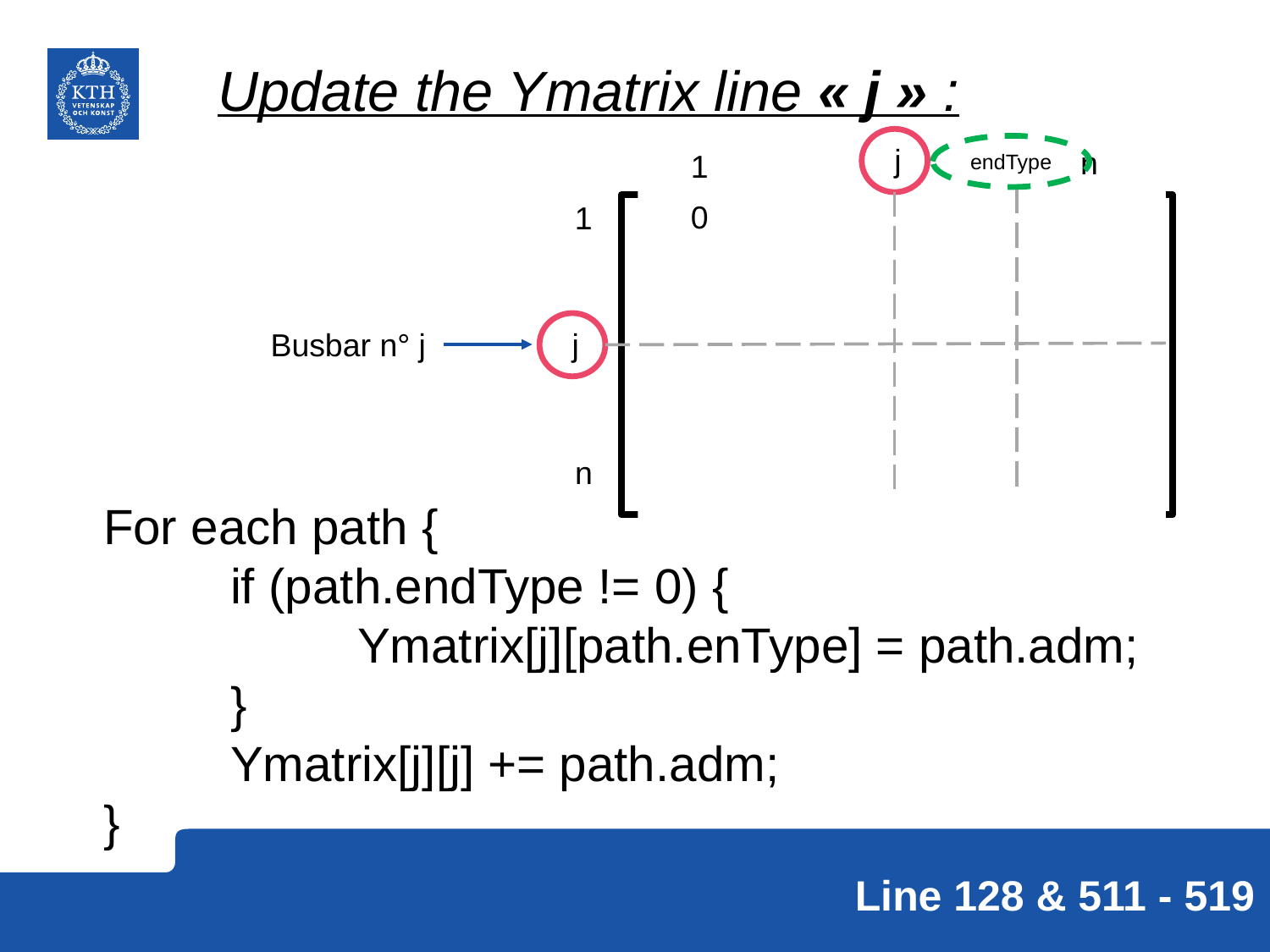

Update the Ymatrix line « j » :

j
endType
n
1

0
1

Busbar n° j
j
n
For each path {
	if (path.endType != 0) {
		Ymatrix[j][path.enType] = path.adm;
	}
	Ymatrix[j][j] += path.adm;
}
Line 128 & 511 - 519